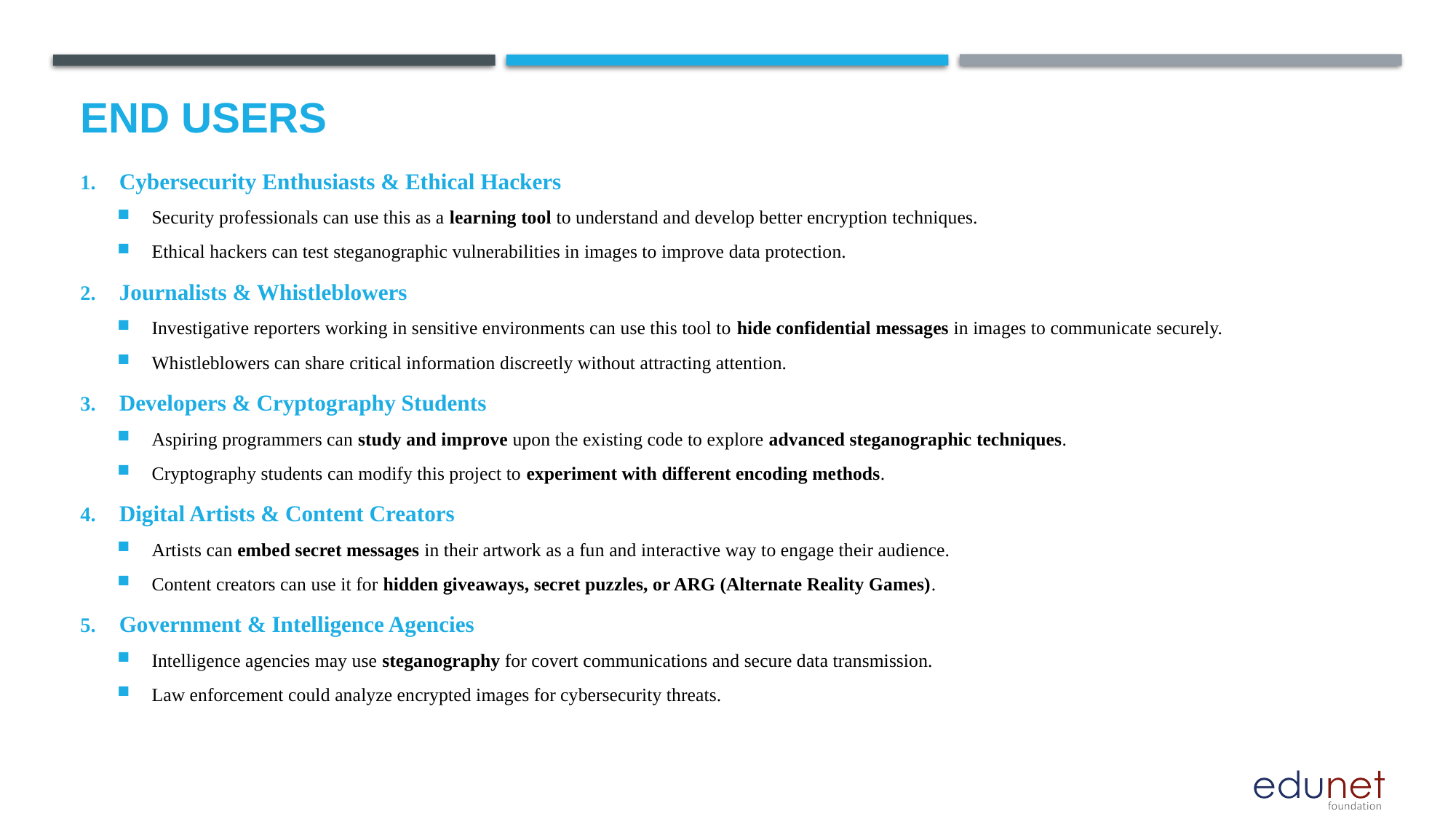

# End users
Cybersecurity Enthusiasts & Ethical Hackers
Security professionals can use this as a learning tool to understand and develop better encryption techniques.
Ethical hackers can test steganographic vulnerabilities in images to improve data protection.
Journalists & Whistleblowers
Investigative reporters working in sensitive environments can use this tool to hide confidential messages in images to communicate securely.
Whistleblowers can share critical information discreetly without attracting attention.
Developers & Cryptography Students
Aspiring programmers can study and improve upon the existing code to explore advanced steganographic techniques.
Cryptography students can modify this project to experiment with different encoding methods.
Digital Artists & Content Creators
Artists can embed secret messages in their artwork as a fun and interactive way to engage their audience.
Content creators can use it for hidden giveaways, secret puzzles, or ARG (Alternate Reality Games).
Government & Intelligence Agencies
Intelligence agencies may use steganography for covert communications and secure data transmission.
Law enforcement could analyze encrypted images for cybersecurity threats.